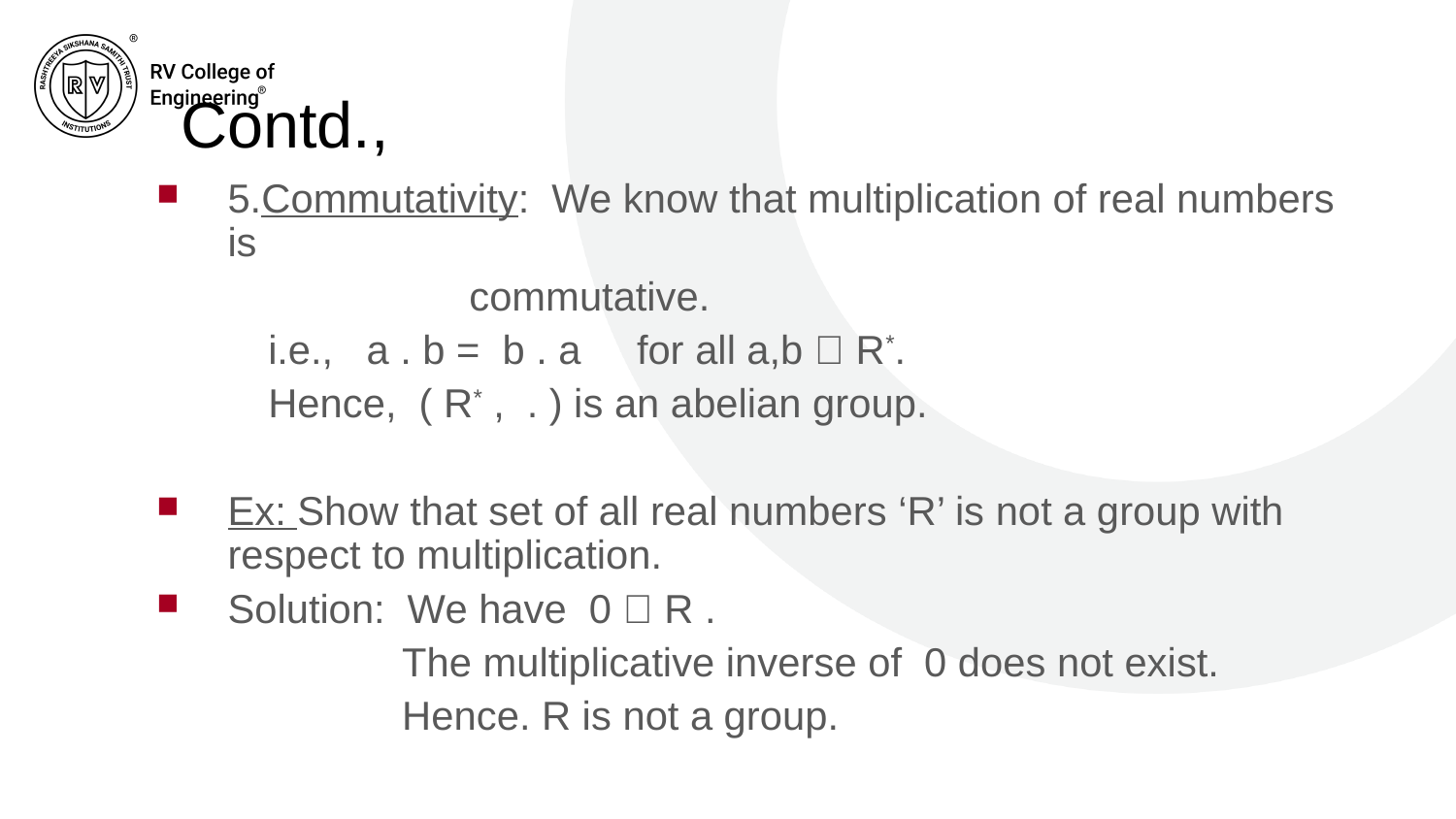

# Contd.,
5.Commutativity:  We know that multiplication of real numbers is
                            commutative.
          i.e.,   a . b =  b . a     for all a,b ∈ R*.
          Hence,  ( R* ,  . ) is an abelian group.

Ex: Show that set of all real numbers ‘R’ is not a group with respect to multiplication.
Solution:  We have  0 ∈ R .
                      The multiplicative inverse of  0 does not exist.
                      Hence. R is not a group.